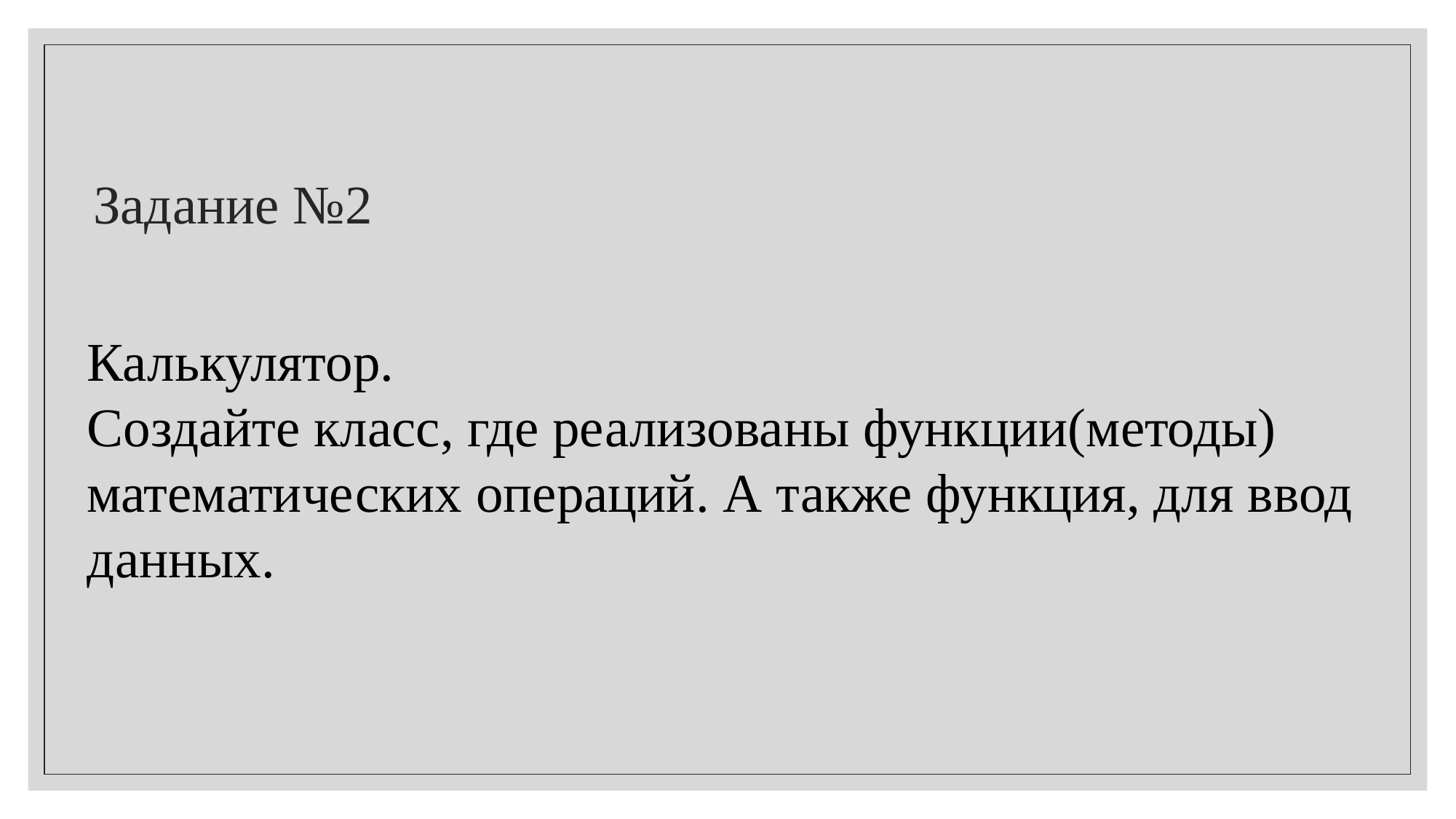

# Задание №2
Калькулятор.
Создайте класс, где реализованы функции(методы) математических операций. А также функция, для ввод данных.